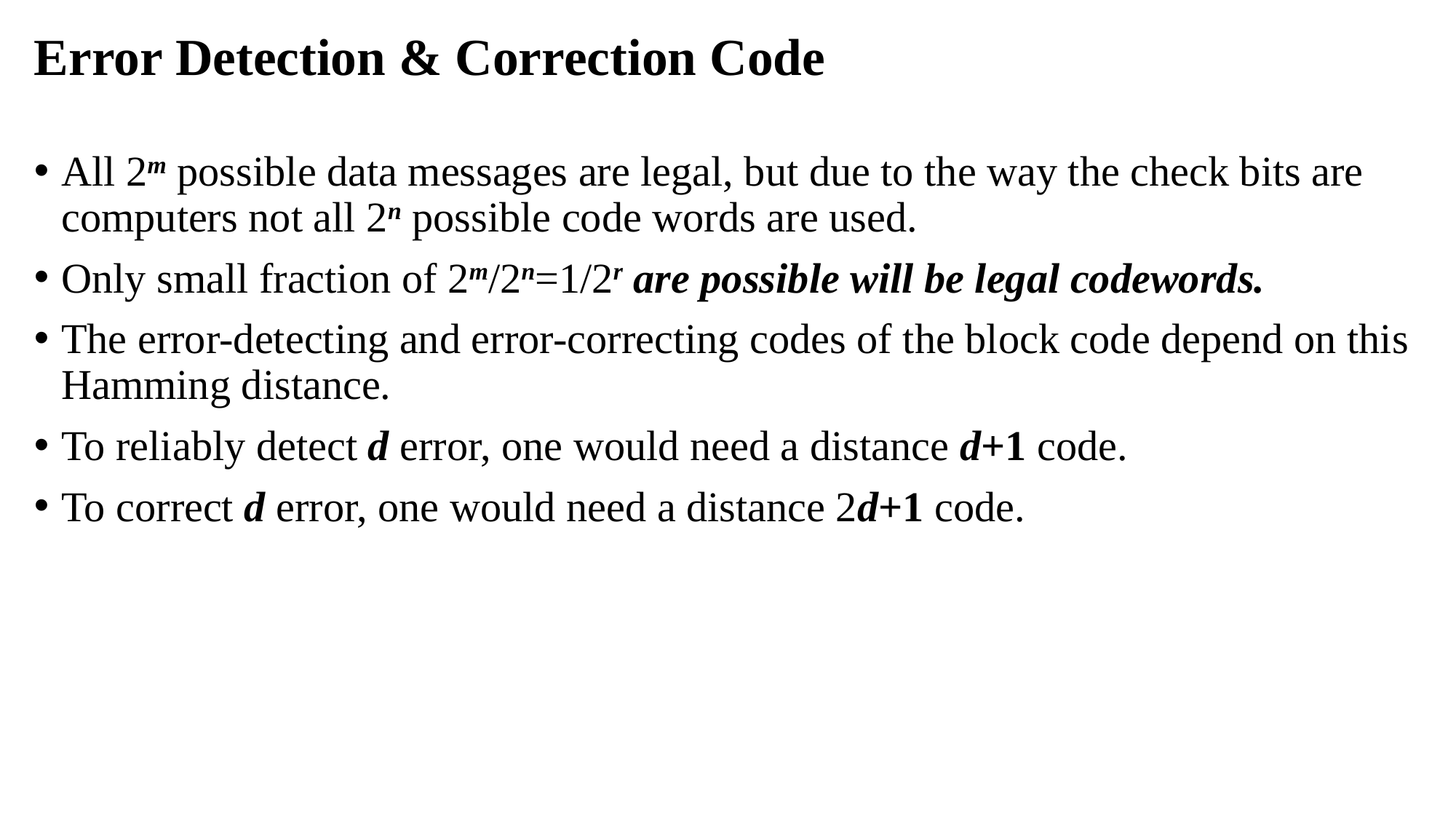

Error Detection & Correction Code
All 2m possible data messages are legal, but due to the way the check bits are computers not all 2n possible code words are used.
Only small fraction of 2m/2n=1/2r are possible will be legal codewords.
The error-detecting and error-correcting codes of the block code depend on this Hamming distance.
To reliably detect d error, one would need a distance d+1 code.
To correct d error, one would need a distance 2d+1 code.